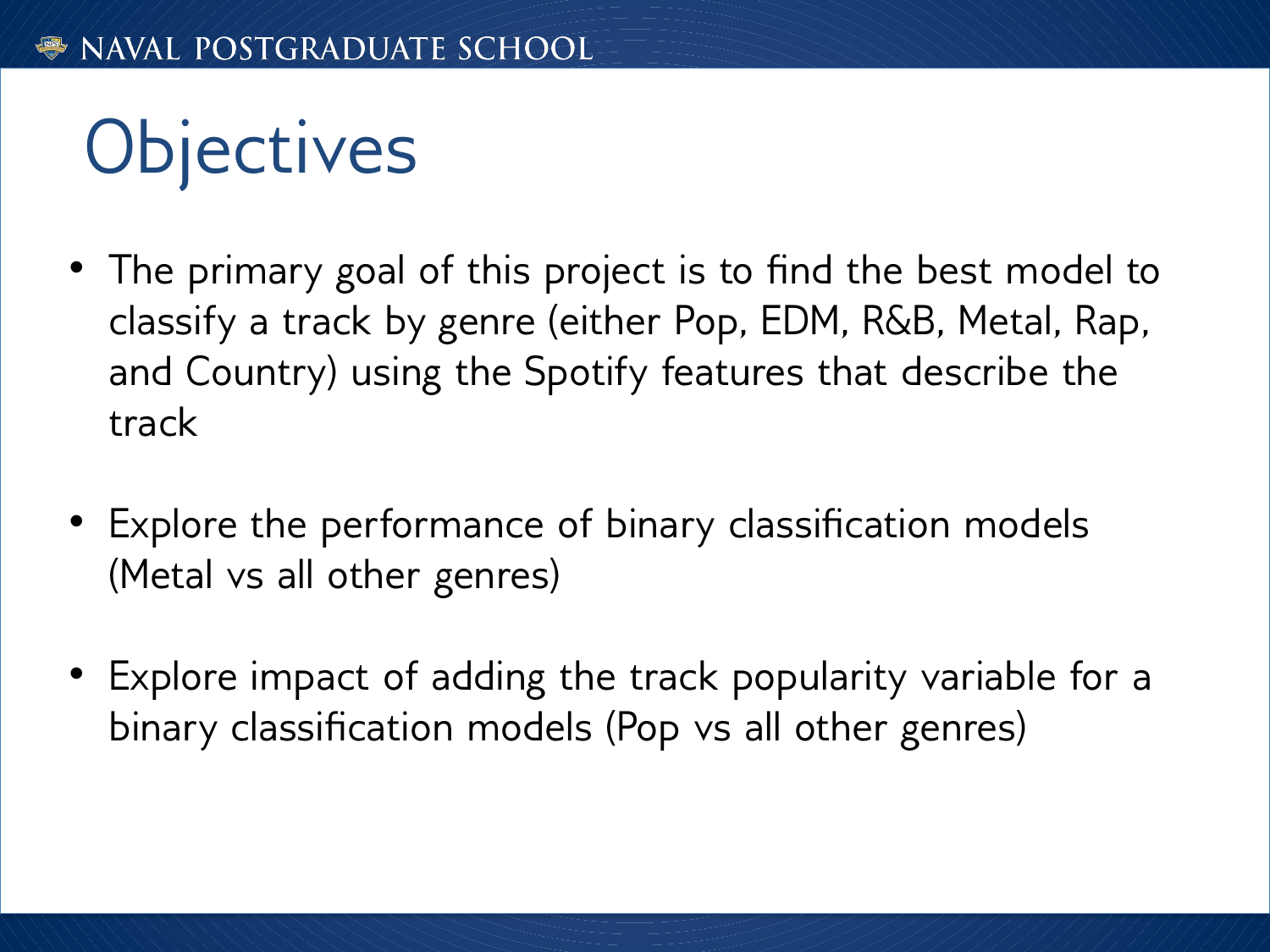

Objectives
The primary goal of this project is to find the best model to classify a track by genre (either Pop, EDM, R&B, Metal, Rap, and Country) using the Spotify features that describe the track

Explore the performance of binary classification models (Metal vs all other genres)

Explore impact of adding the track popularity variable for a binary classification models (Pop vs all other genres)